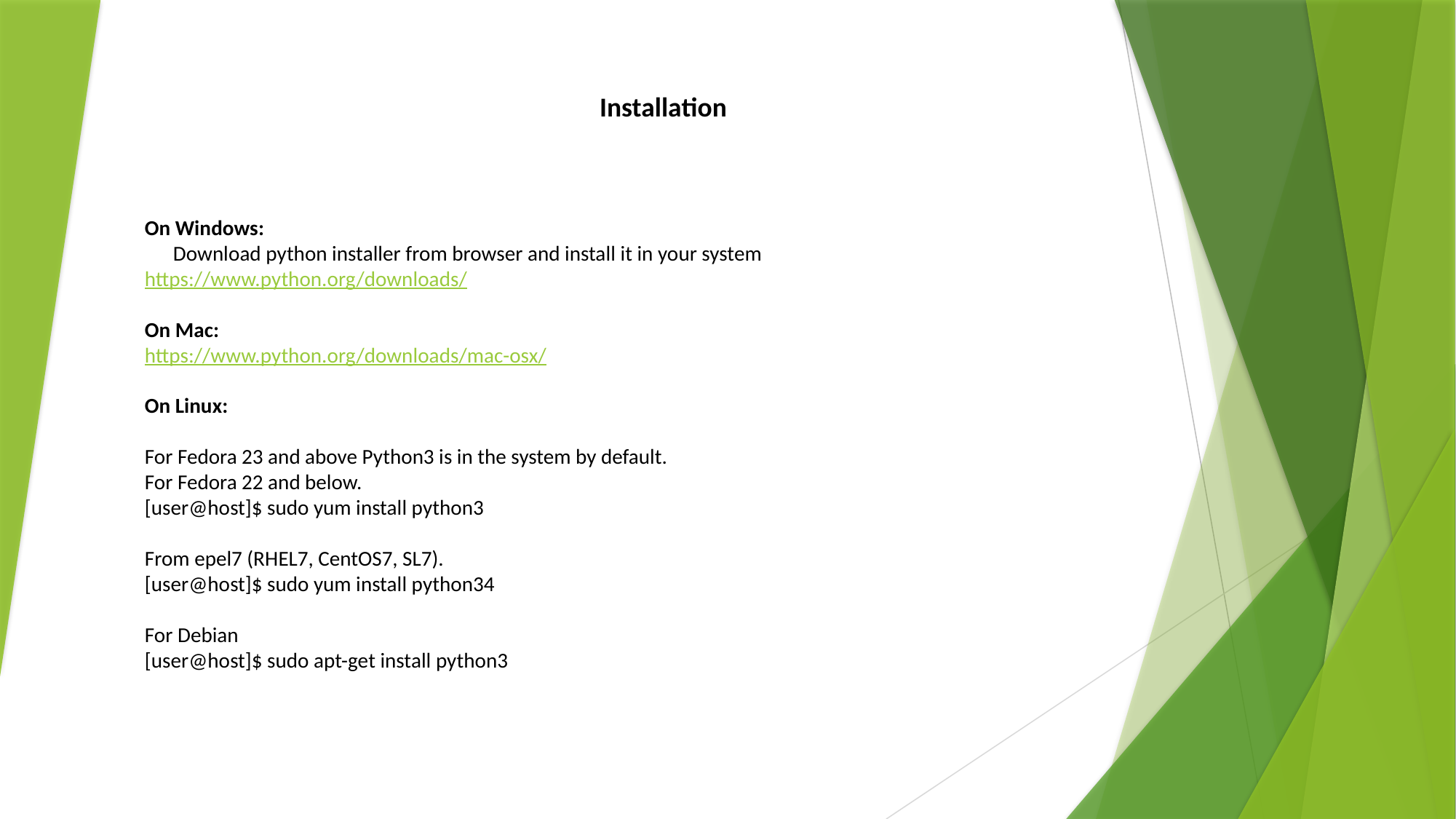

Installation

On Windows:
      Download python installer from browser and install it in your system
https://www.python.org/downloads/

On Mac:
https://www.python.org/downloads/mac-osx/

On Linux:

For Fedora 23 and above Python3 is in the system by default.
For Fedora 22 and below.
[user@host]$ sudo yum install python3

From epel7 (RHEL7, CentOS7, SL7).
[user@host]$ sudo yum install python34

For Debian
[user@host]$ sudo apt-get install python3